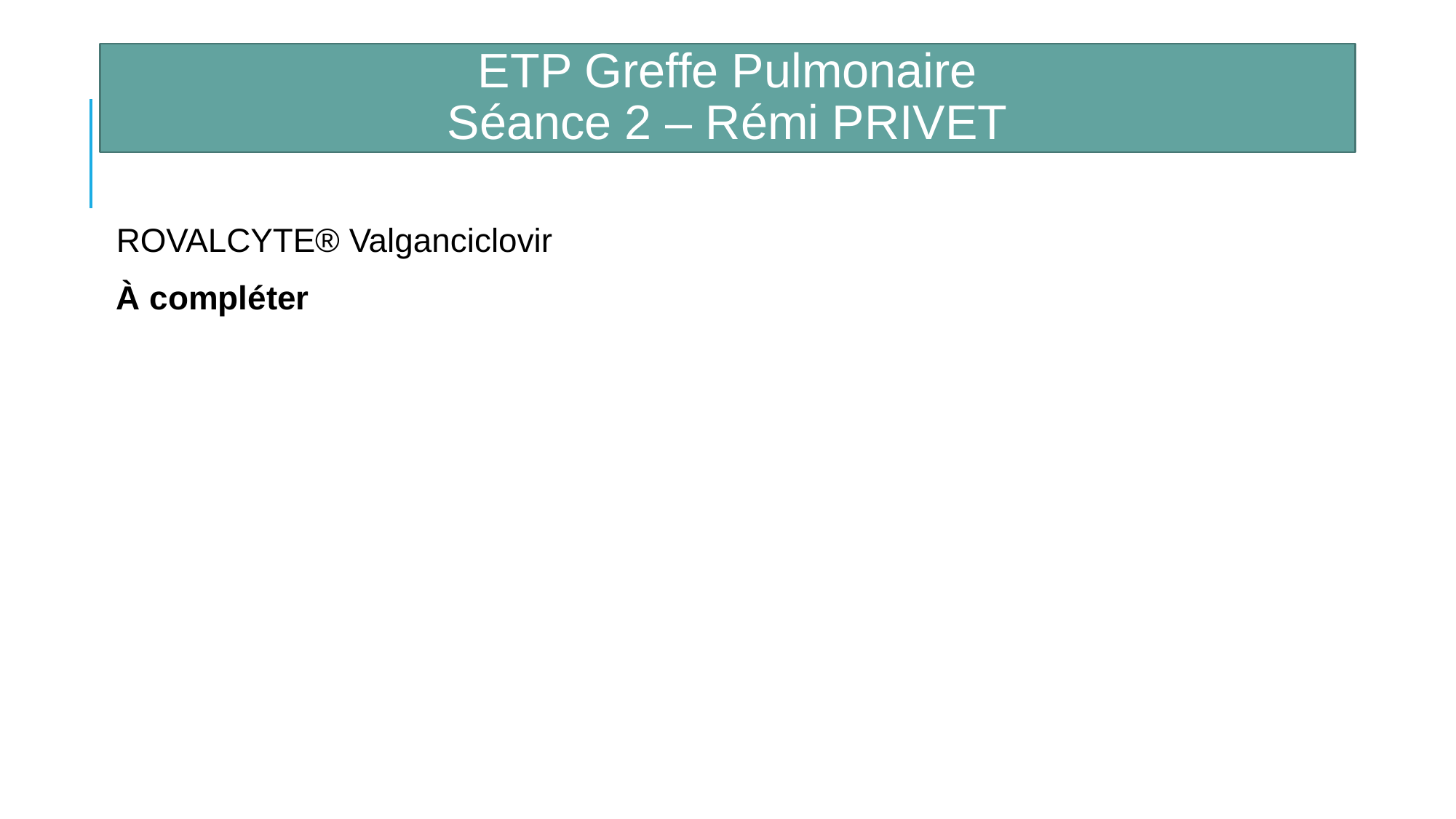

ETP Greffe Pulmonaire
Séance 2 – Rémi PRIVET
ROVALCYTE® Valganciclovir
À compléter